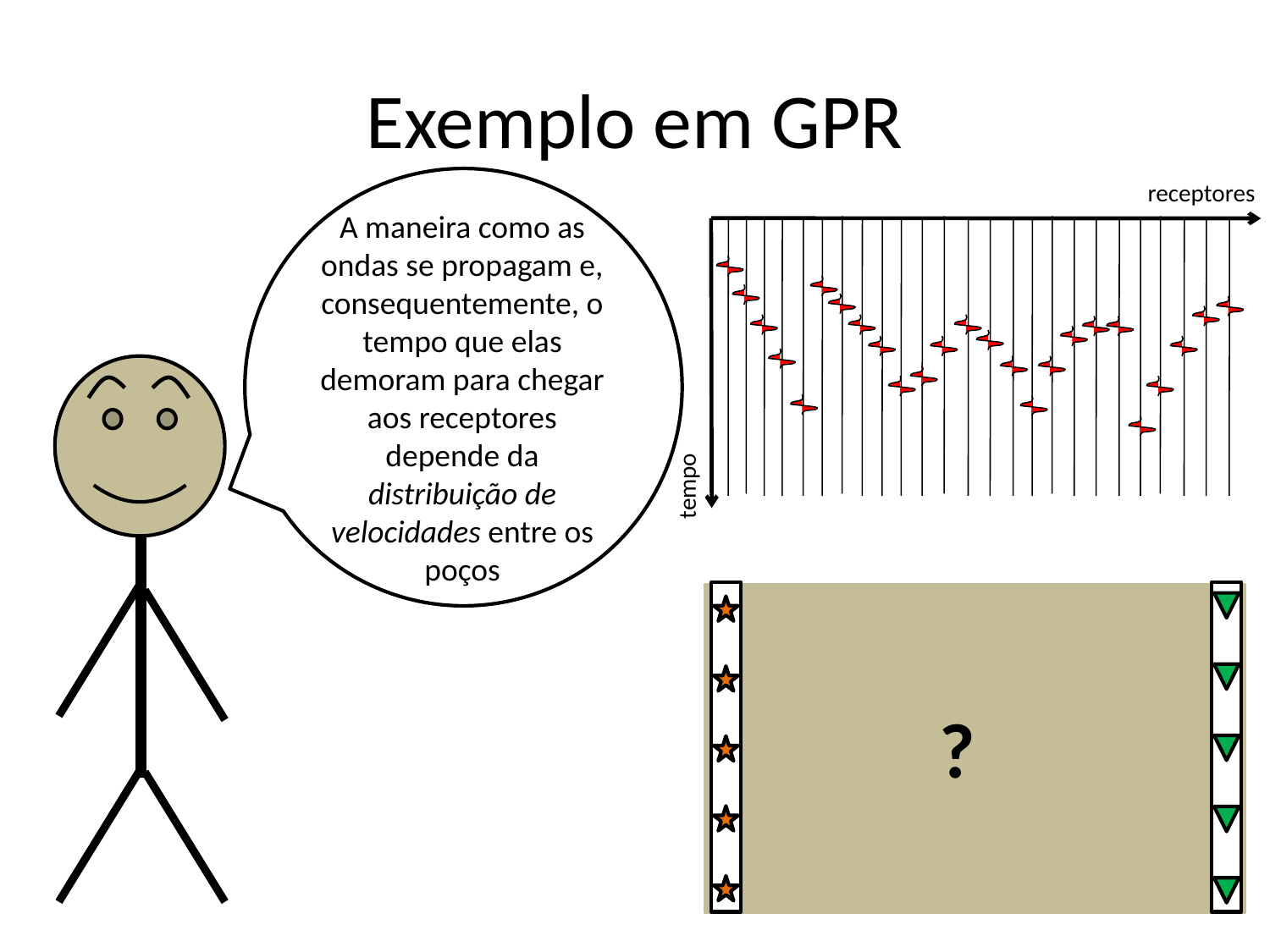

# Exemplo em GPR

receptores
A maneira como as ondas se propagam e, consequentemente, o tempo que elas demoram para chegar aos receptores depende da distribuição de velocidades entre os poços

tempo

?